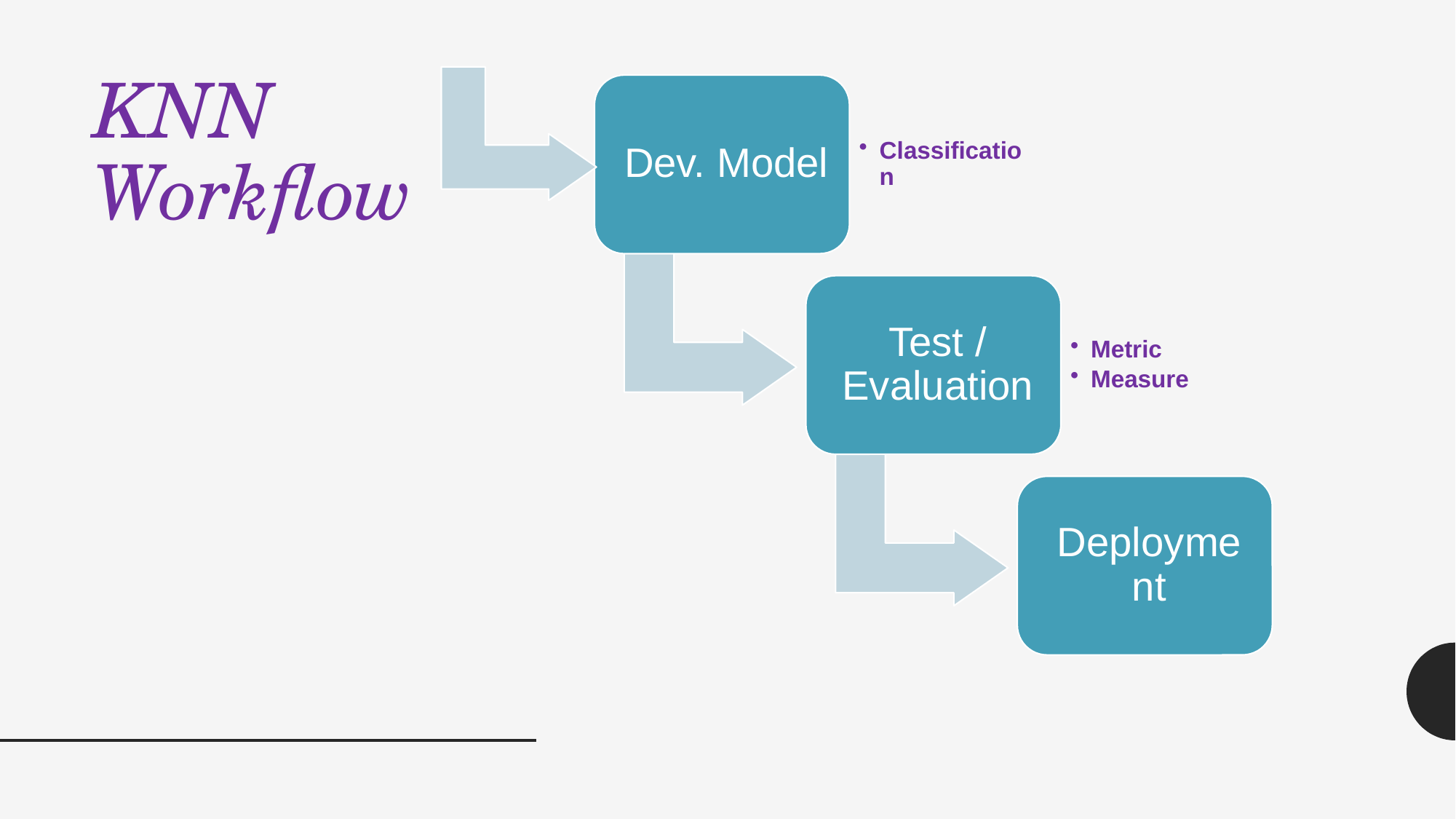

# KNN Workflow
Dev. Model
Classification
Test / Evaluation
Metric
Measure
Deployment